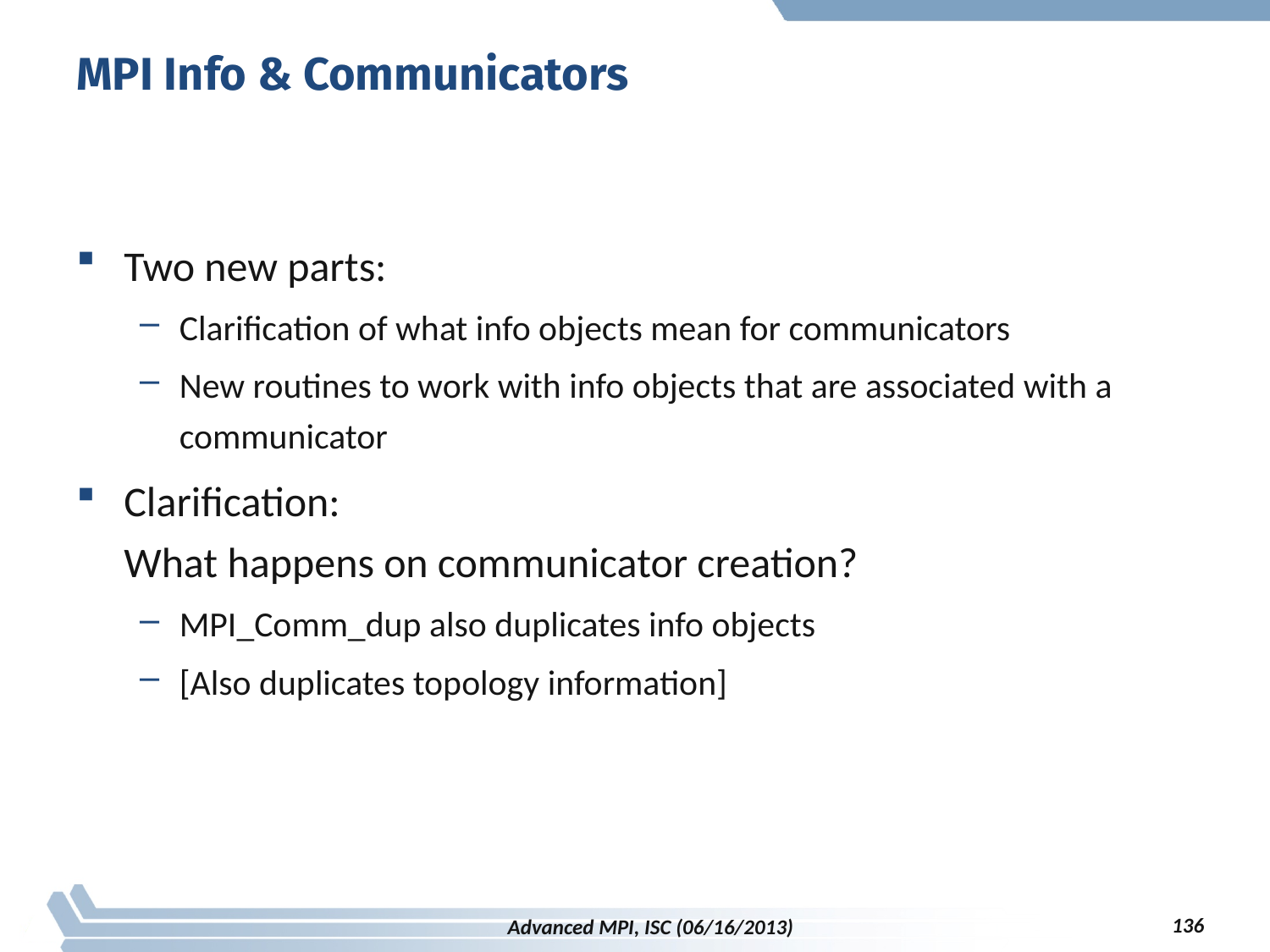

# MPI Info & Communicators
Two new parts:
Clarification of what info objects mean for communicators
New routines to work with info objects that are associated with a communicator
Clarification:
What happens on communicator creation?
MPI_Comm_dup also duplicates info objects
[Also duplicates topology information]
136
Advanced MPI, ISC (06/16/2013)